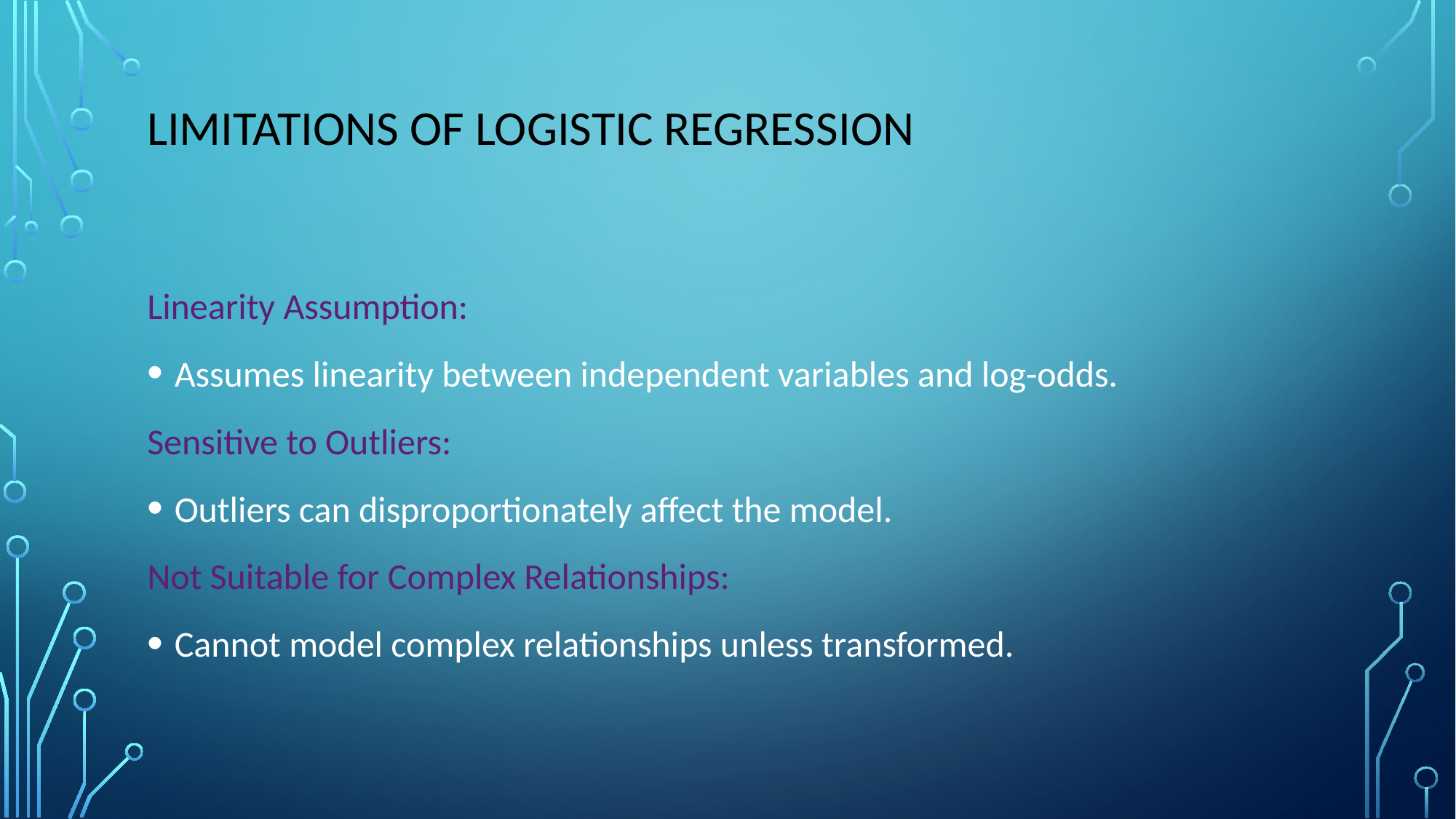

# Limitations of Logistic Regression
Linearity Assumption:
Assumes linearity between independent variables and log-odds.
Sensitive to Outliers:
Outliers can disproportionately affect the model.
Not Suitable for Complex Relationships:
Cannot model complex relationships unless transformed.